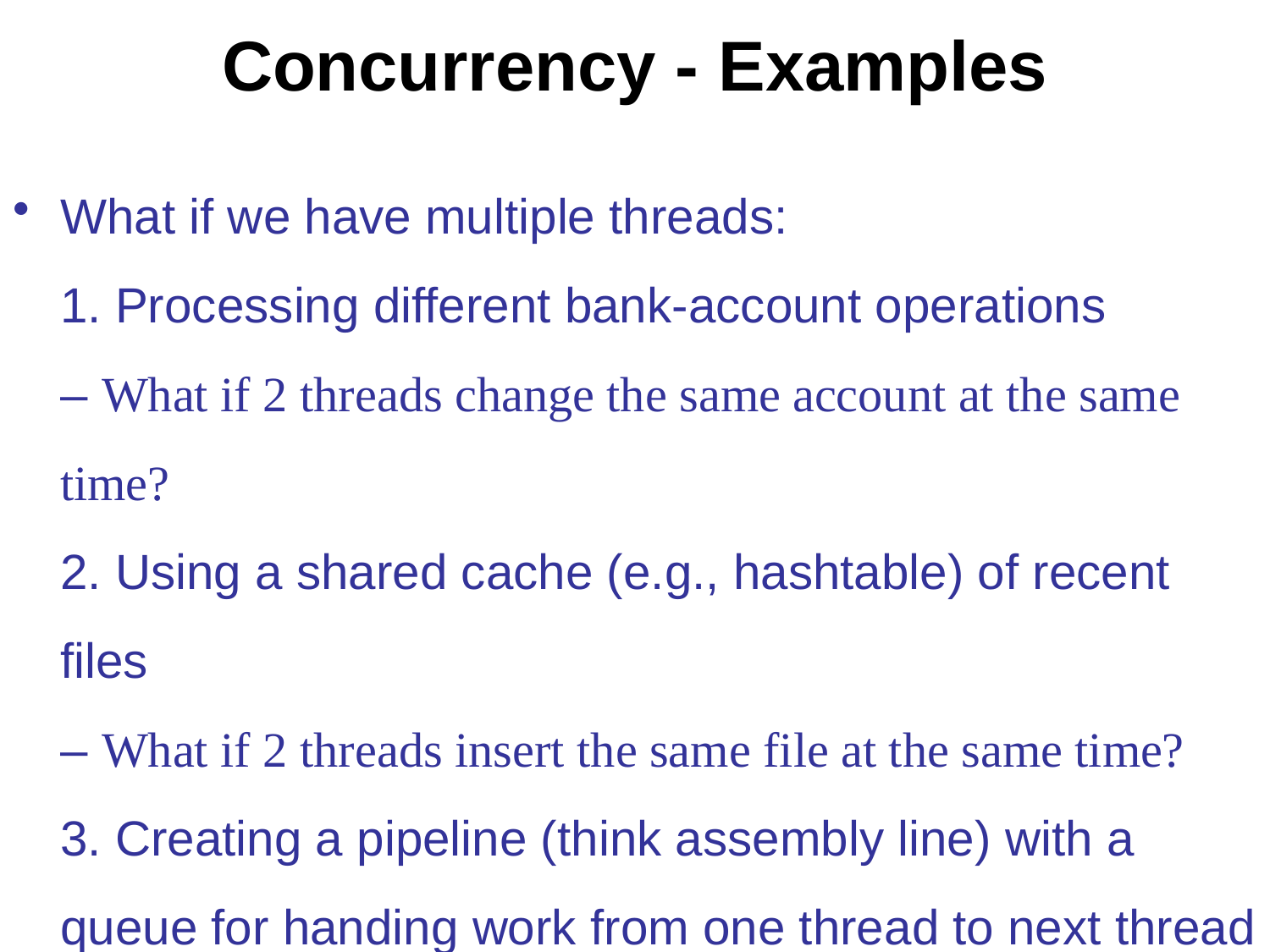

# Concurrency - Examples
What if we have multiple threads:
1. Processing different bank-account operations
– What if 2 threads change the same account at the same time?
2. Using a shared cache (e.g., hashtable) of recent files
– What if 2 threads insert the same file at the same time?
3. Creating a pipeline (think assembly line) with a queue for handing work from one thread to next thread in sequence?
– What if enqueuer and dequeuer adjust a circular array queue
at the same time?